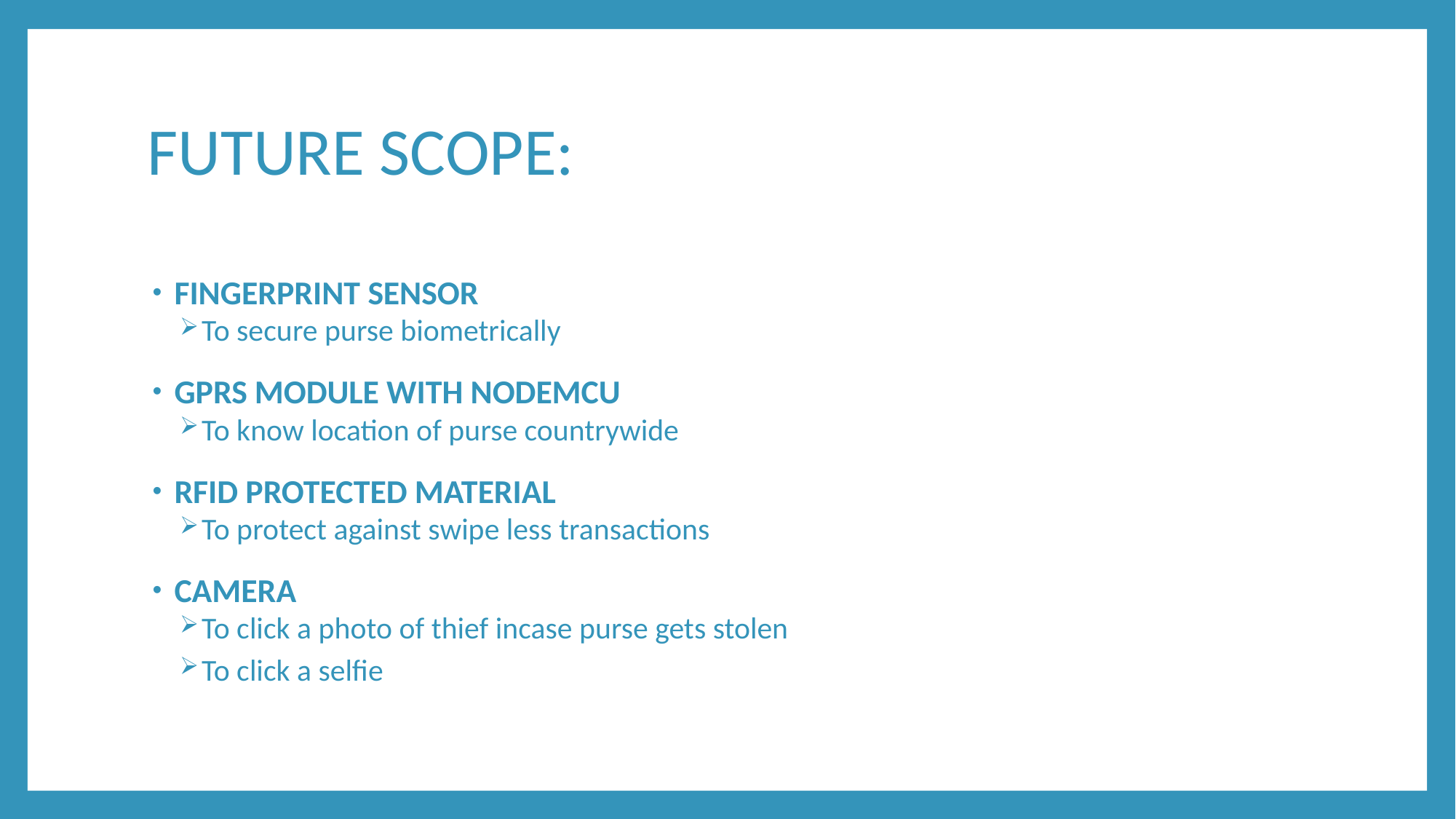

# FUTURE SCOPE:

FINGERPRINT SENSOR
To secure purse biometrically
GPRS MODULE WITH NODEMCU
To know location of purse countrywide
RFID PROTECTED MATERIAL
To protect against swipe less transactions
CAMERA
To click a photo of thief incase purse gets stolen
To click a selfie